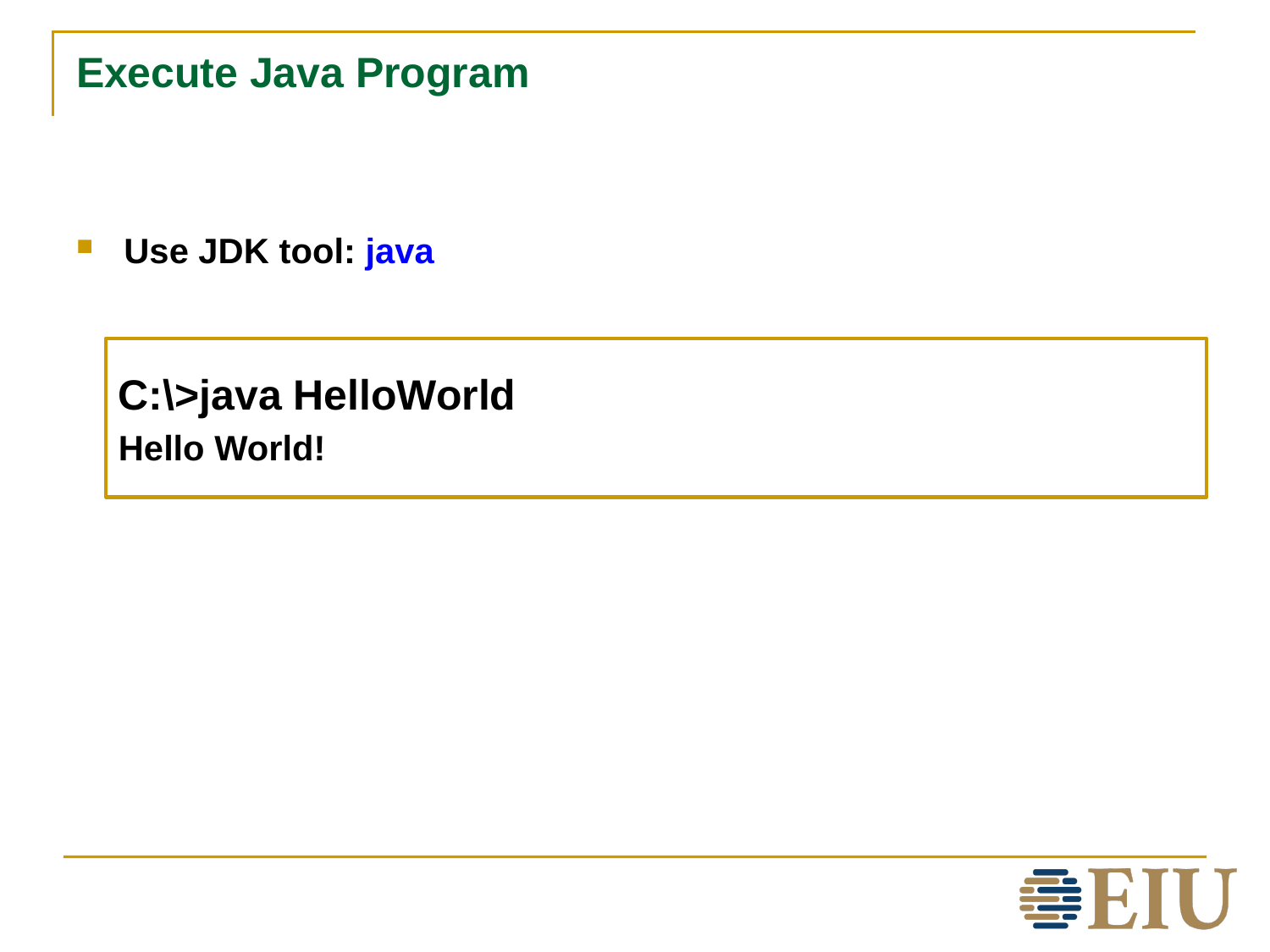

# Execute Java Program
Use JDK tool: java
C:\>java HelloWorld
Hello World!